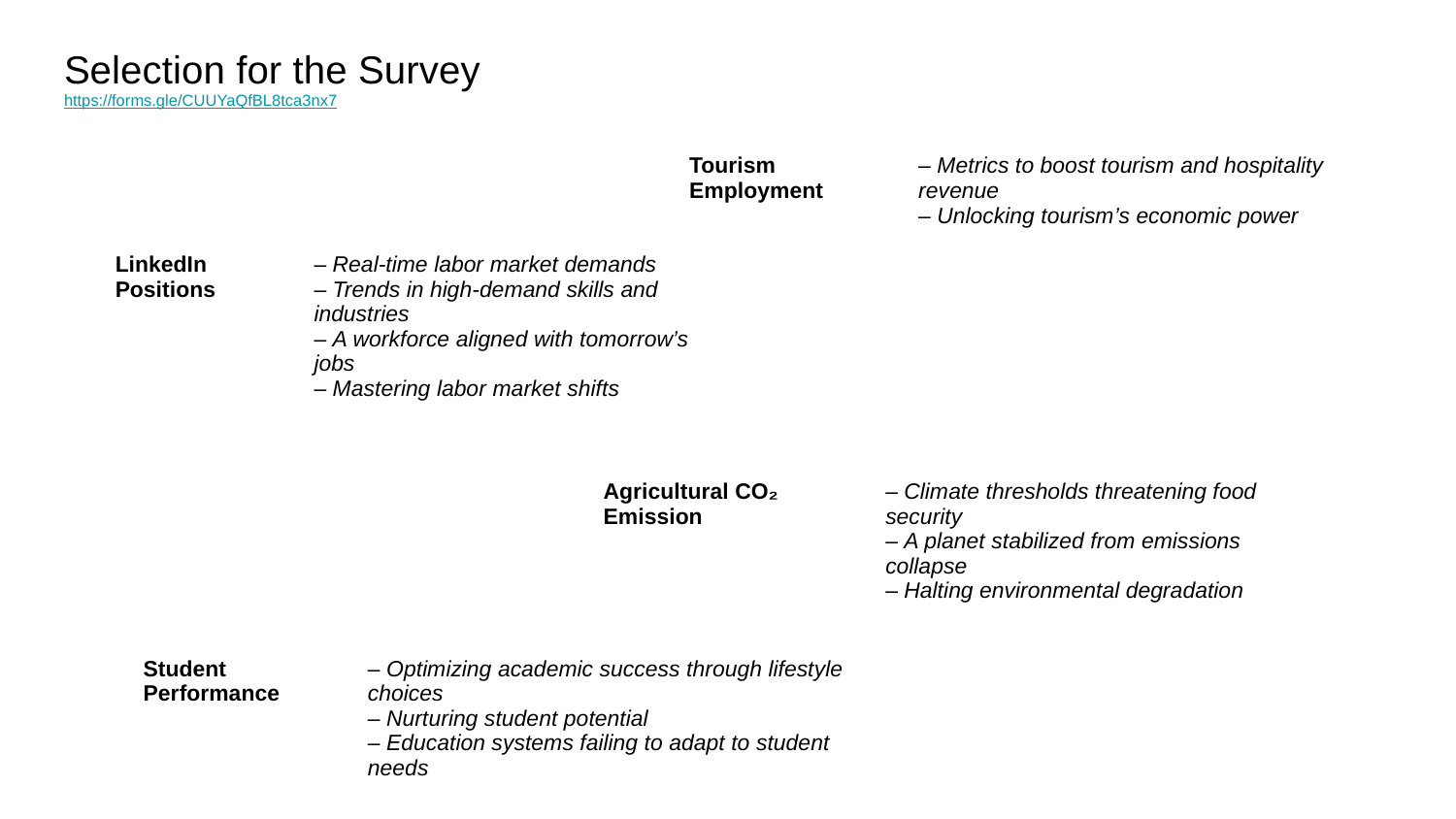

Selection for the Survey
https://forms.gle/CUUYaQfBL8tca3nx7
| Tourism Employment | – Metrics to boost tourism and hospitality revenue – Unlocking tourism’s economic power |
| --- | --- |
| LinkedIn Positions | – Real-time labor market demands – Trends in high-demand skills and industries – A workforce aligned with tomorrow’s jobs – Mastering labor market shifts |
| --- | --- |
| Agricultural CO₂ Emission | – Climate thresholds threatening food security – A planet stabilized from emissions collapse – Halting environmental degradation |
| --- | --- |
| Student Performance | – Optimizing academic success through lifestyle choices – Nurturing student potential – Education systems failing to adapt to student needs |
| --- | --- |